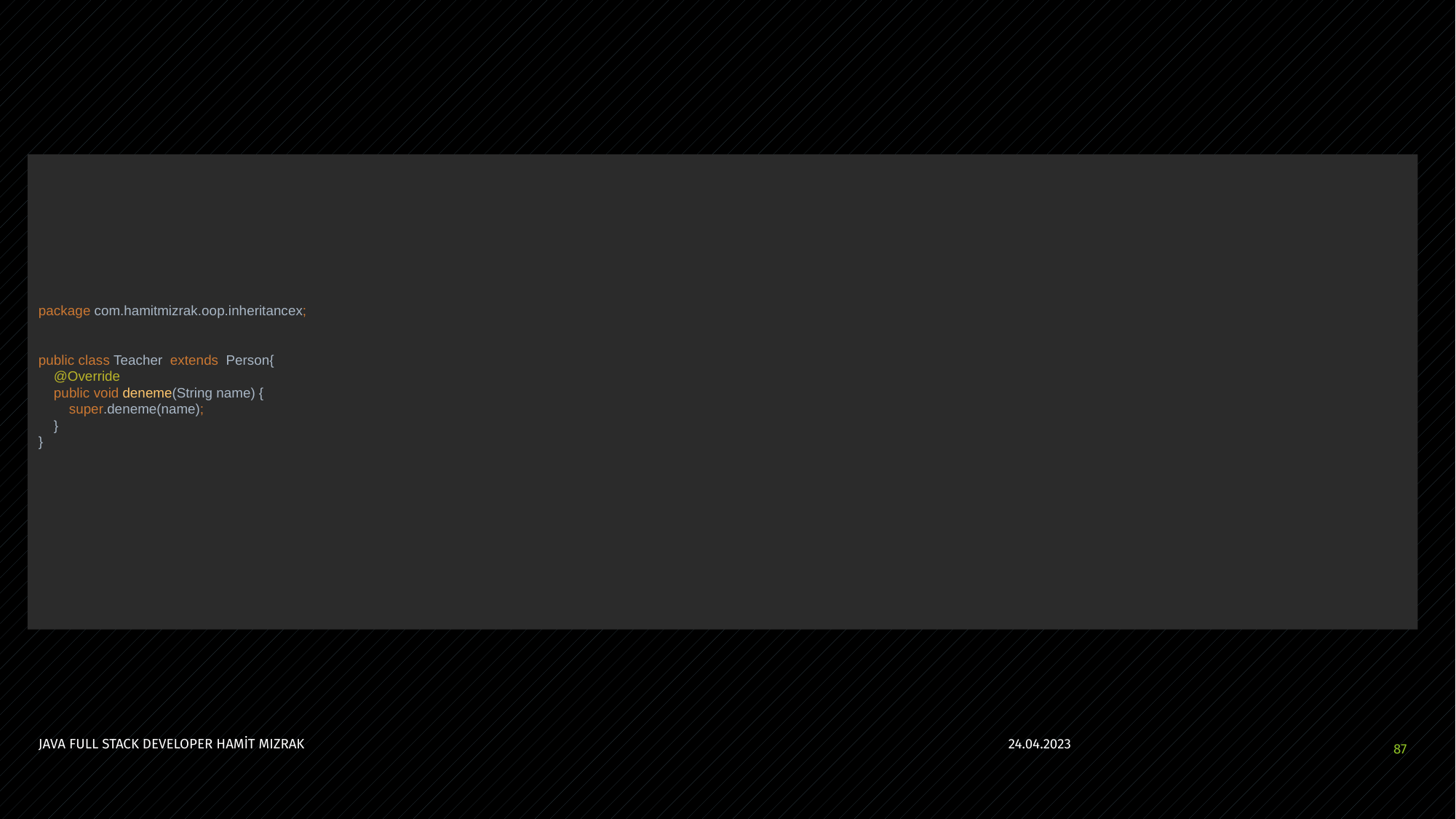

#
package com.hamitmizrak.oop.inheritancex;
public class Teacher  extends  Person{
    @Override
    public void deneme(String name) {
        super.deneme(name);
    }
}
JAVA FULL STACK DEVELOPER HAMİT MIZRAK
24.04.2023
87